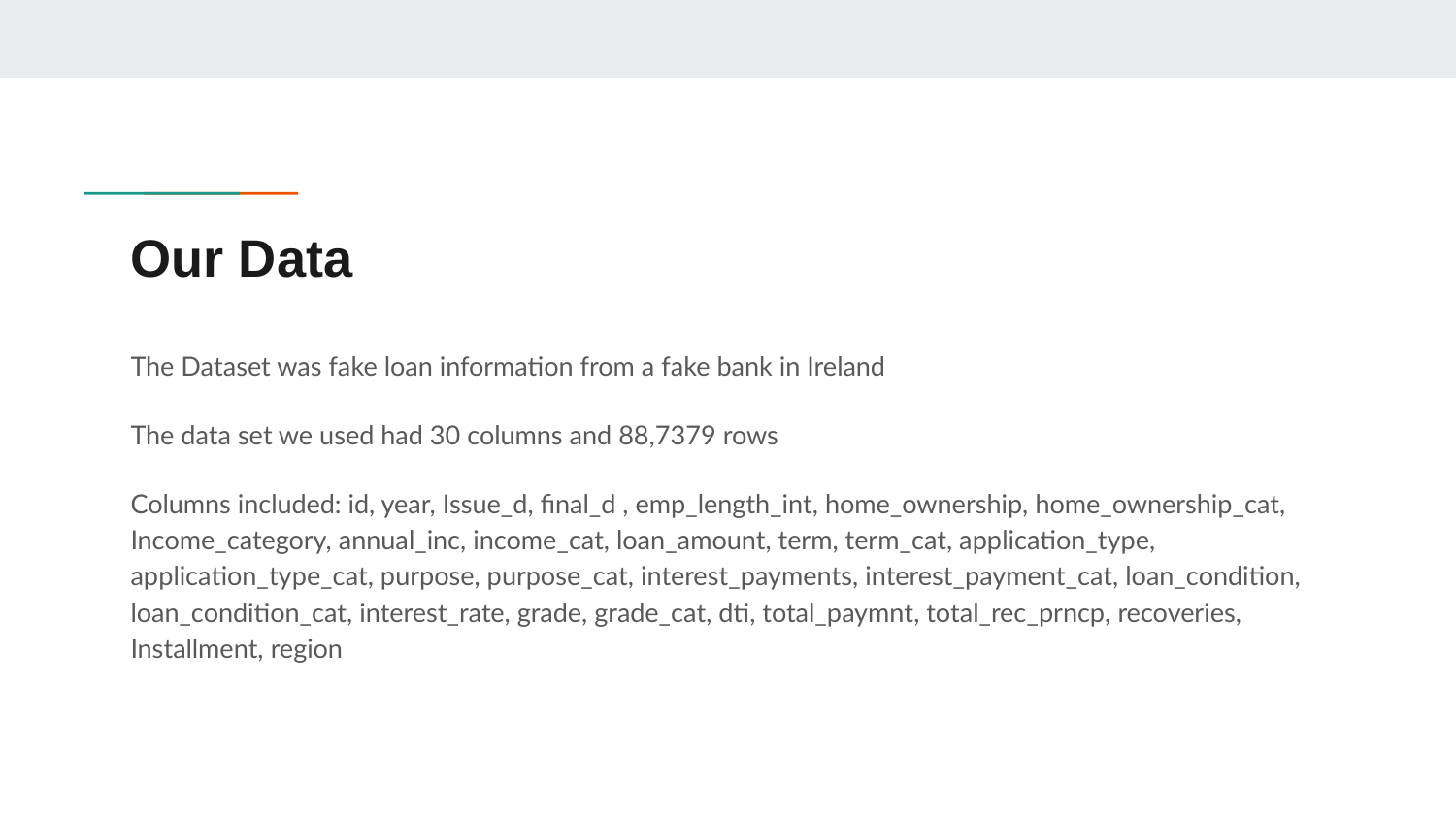

# Our Data
The Dataset was fake loan information from a fake bank in Ireland
The data set we used had 30 columns and 88,7379 rows
Columns included: id, year, Issue_d, final_d , emp_length_int, home_ownership, home_ownership_cat, Income_category, annual_inc, income_cat, loan_amount, term, term_cat, application_type, application_type_cat, purpose, purpose_cat, interest_payments, interest_payment_cat, loan_condition, loan_condition_cat, interest_rate, grade, grade_cat, dti, total_paymnt, total_rec_prncp, recoveries, Installment, region